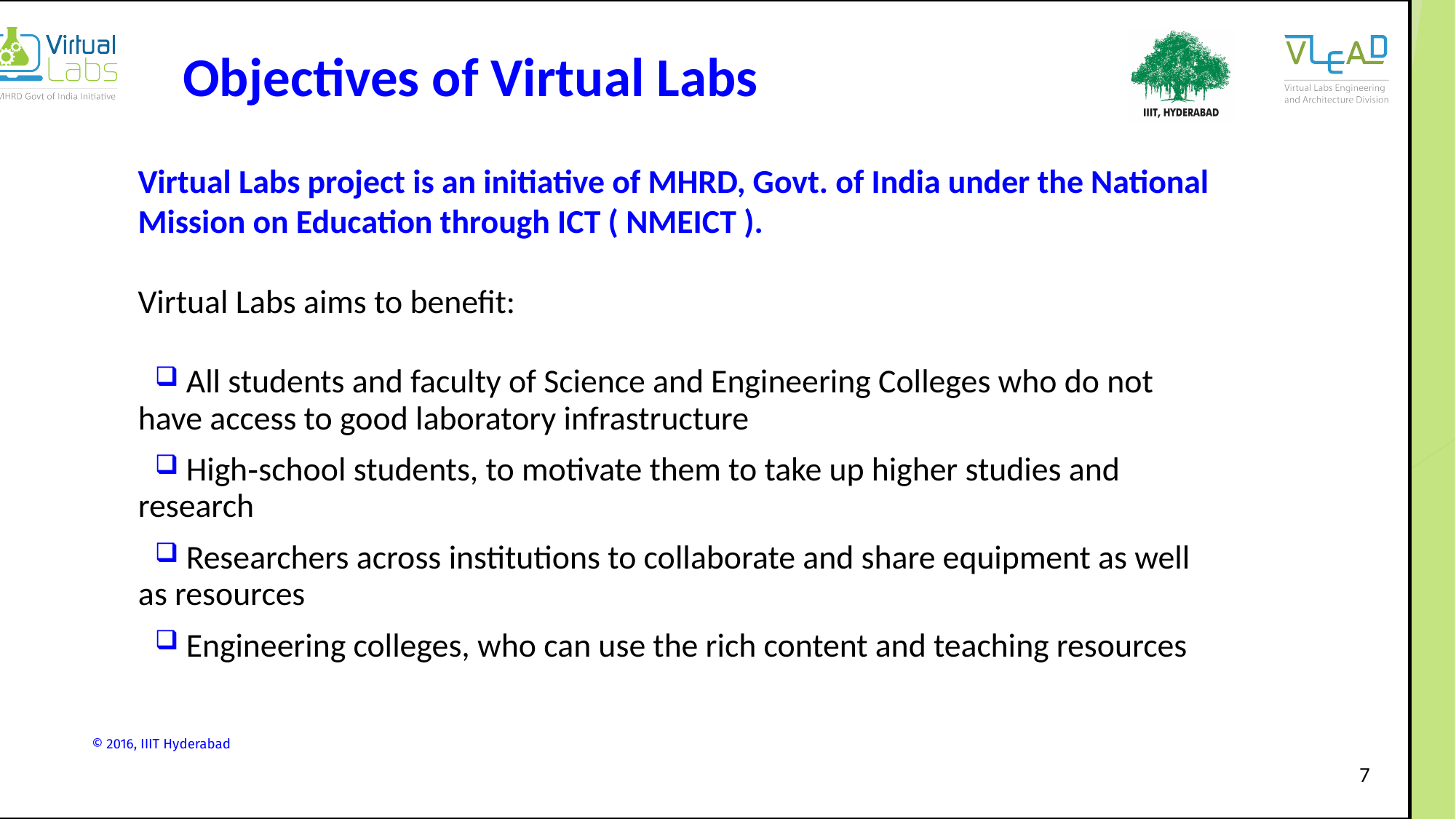

Objectives of Virtual Labs
Virtual Labs project is an initiative of MHRD, Govt. of India under the National Mission on Education through ICT ( NMEICT ).

Virtual Labs aims to benefit:

 All students and faculty of Science and Engineering Colleges who do not have access to good laboratory infrastructure
 High‐school students, to motivate them to take up higher studies and research
 Researchers across institutions to collaborate and share equipment as well as resources
 Engineering colleges, who can use the rich content and teaching resources
7